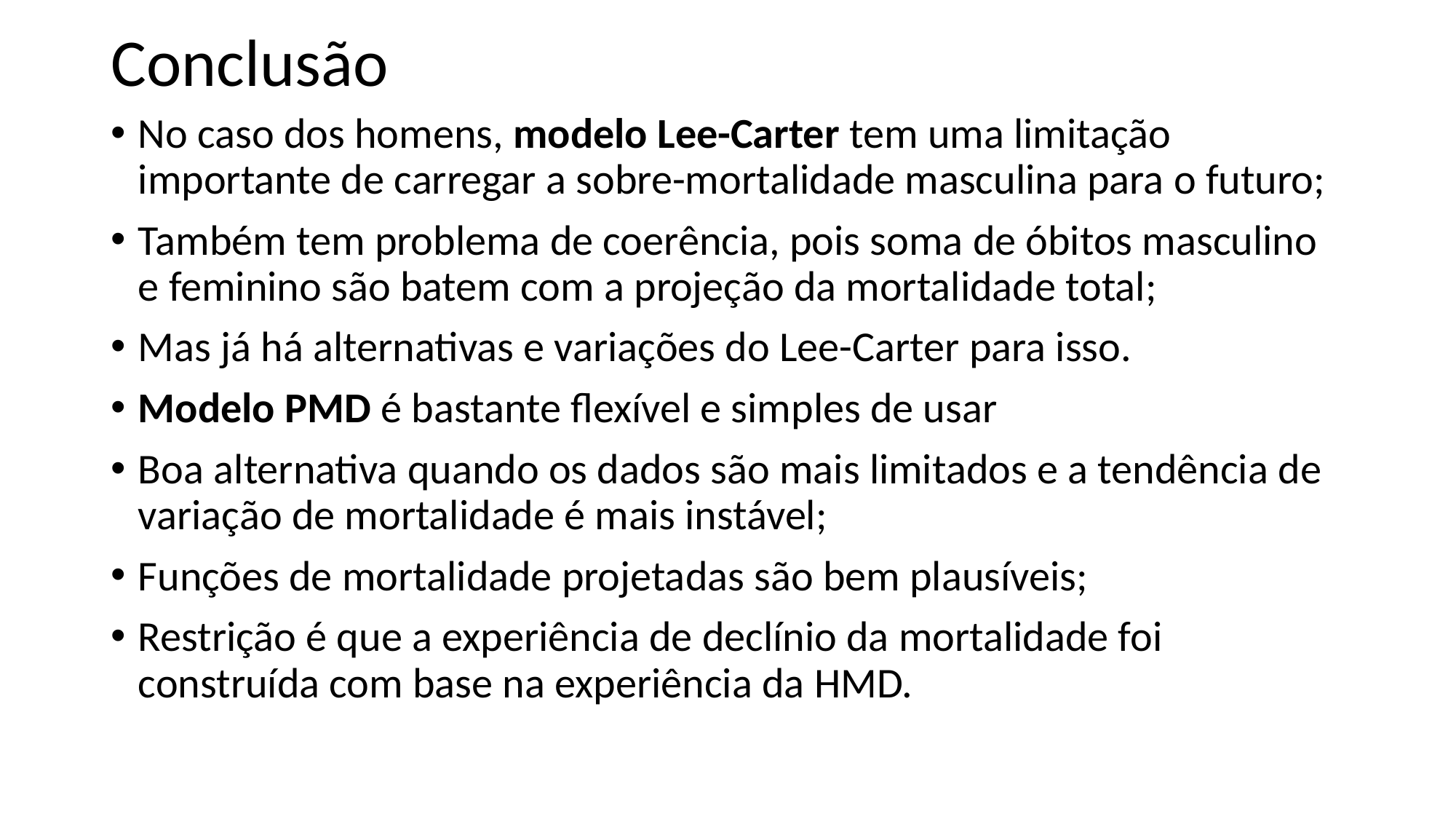

# Conclusão
No caso dos homens, modelo Lee-Carter tem uma limitação importante de carregar a sobre-mortalidade masculina para o futuro;
Também tem problema de coerência, pois soma de óbitos masculino e feminino são batem com a projeção da mortalidade total;
Mas já há alternativas e variações do Lee-Carter para isso.
Modelo PMD é bastante flexível e simples de usar
Boa alternativa quando os dados são mais limitados e a tendência de variação de mortalidade é mais instável;
Funções de mortalidade projetadas são bem plausíveis;
Restrição é que a experiência de declínio da mortalidade foi construída com base na experiência da HMD.